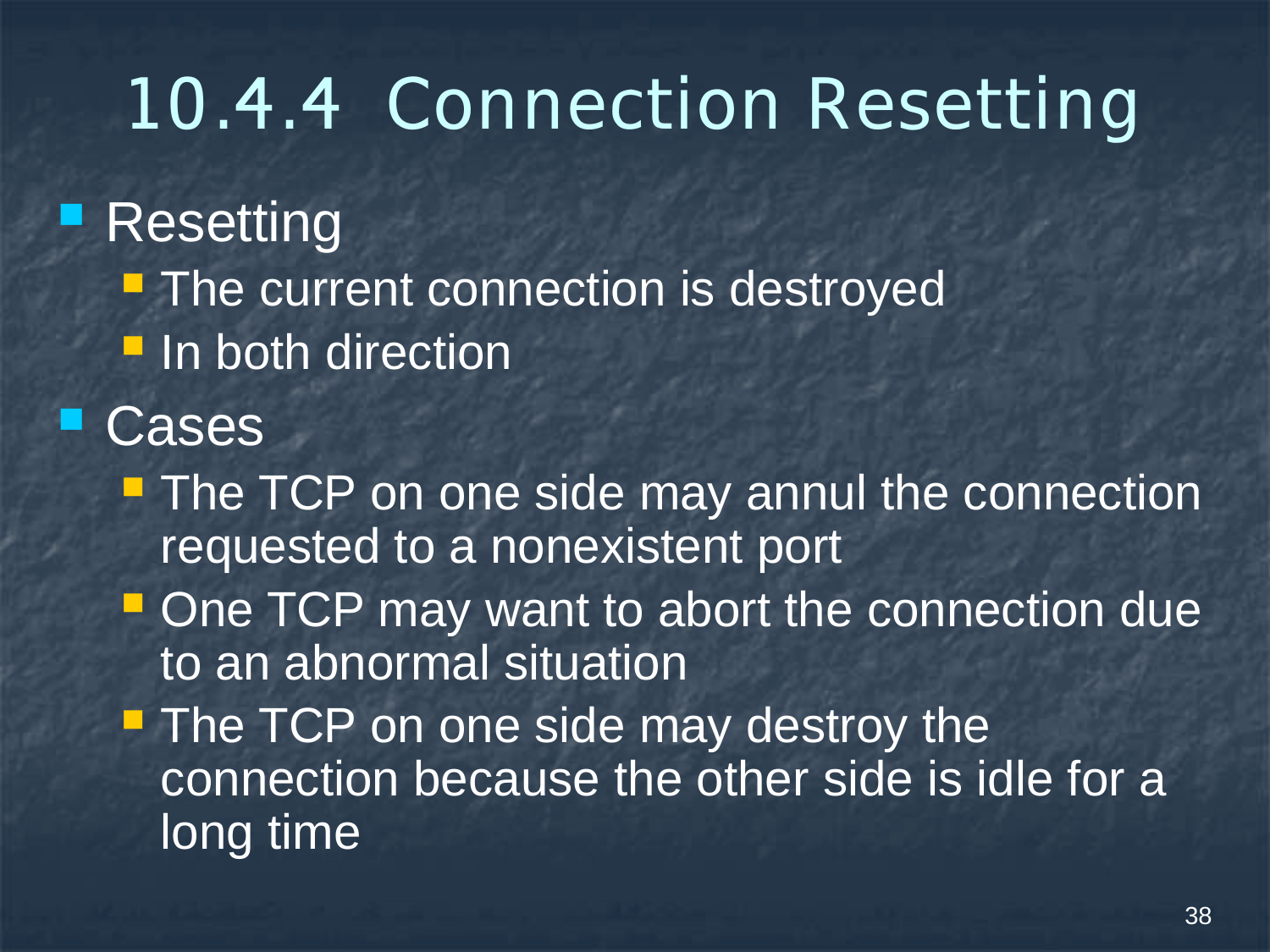

# 10.4.4  Connection Resetting
Resetting
The current connection is destroyed
In both direction
Cases
The TCP on one side may annul the connection requested to a nonexistent port
One TCP may want to abort the connection due to an abnormal situation
The TCP on one side may destroy the connection because the other side is idle for a long time
38